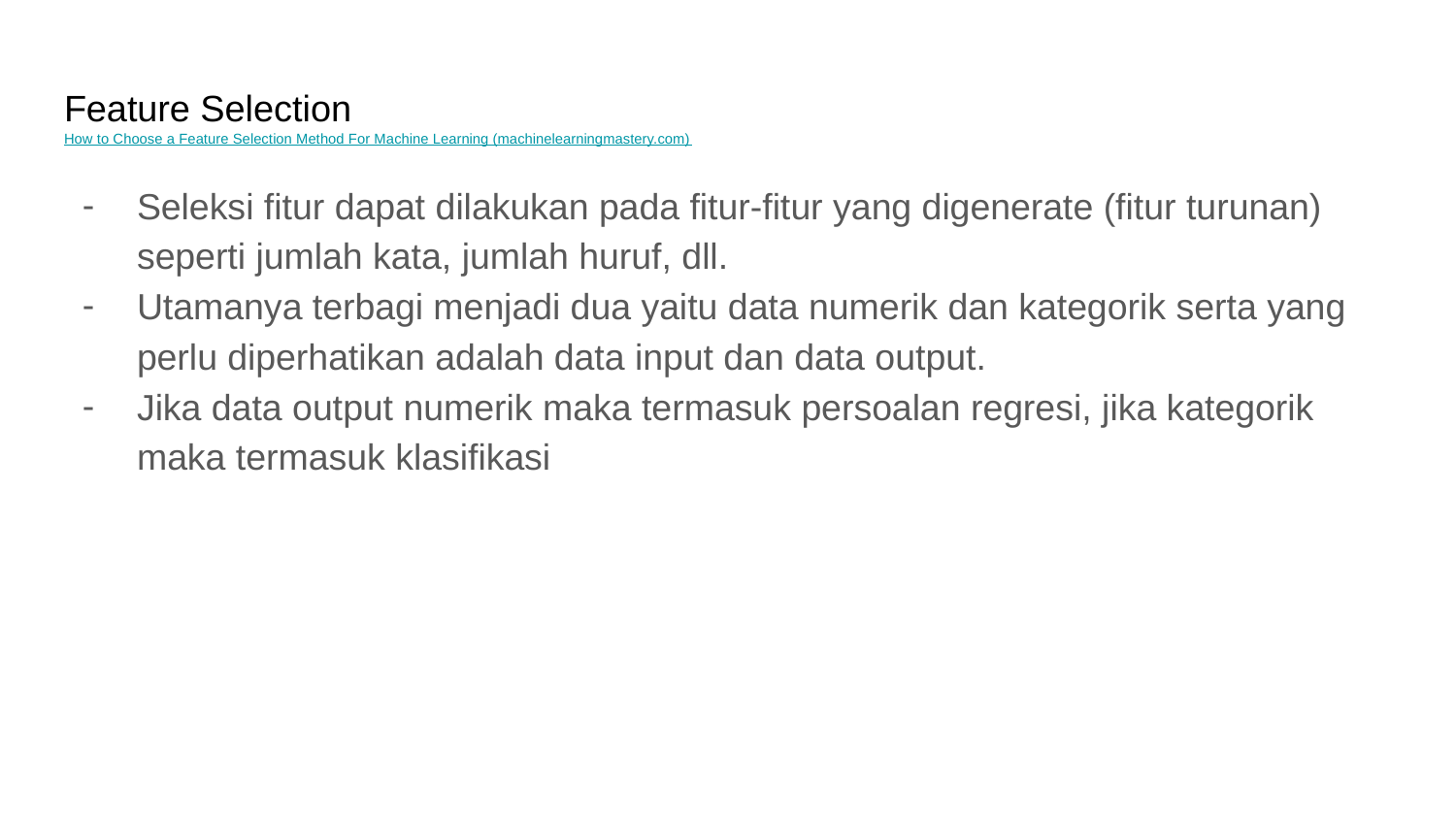

# Feature Selection
How to Choose a Feature Selection Method For Machine Learning (machinelearningmastery.com)
Seleksi fitur dapat dilakukan pada fitur-fitur yang digenerate (fitur turunan) seperti jumlah kata, jumlah huruf, dll.
Utamanya terbagi menjadi dua yaitu data numerik dan kategorik serta yang perlu diperhatikan adalah data input dan data output.
Jika data output numerik maka termasuk persoalan regresi, jika kategorik maka termasuk klasifikasi